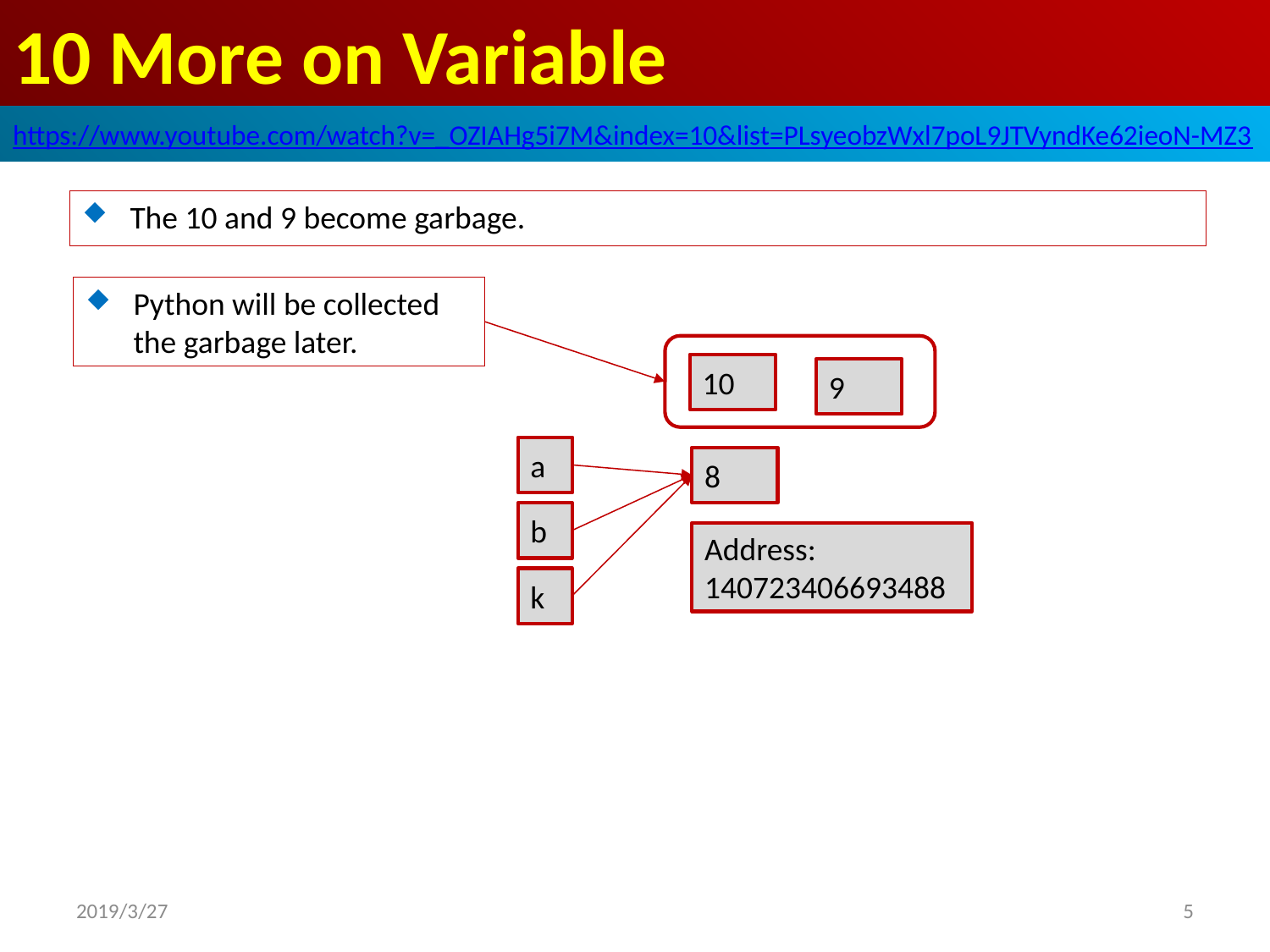

# 10 More on Variable
https://www.youtube.com/watch?v=_OZIAHg5i7M&index=10&list=PLsyeobzWxl7poL9JTVyndKe62ieoN-MZ3
The 10 and 9 become garbage.
Python will be collected the garbage later.

10
9
a
8
b
Address:
140723406693488
k
2019/3/27
5